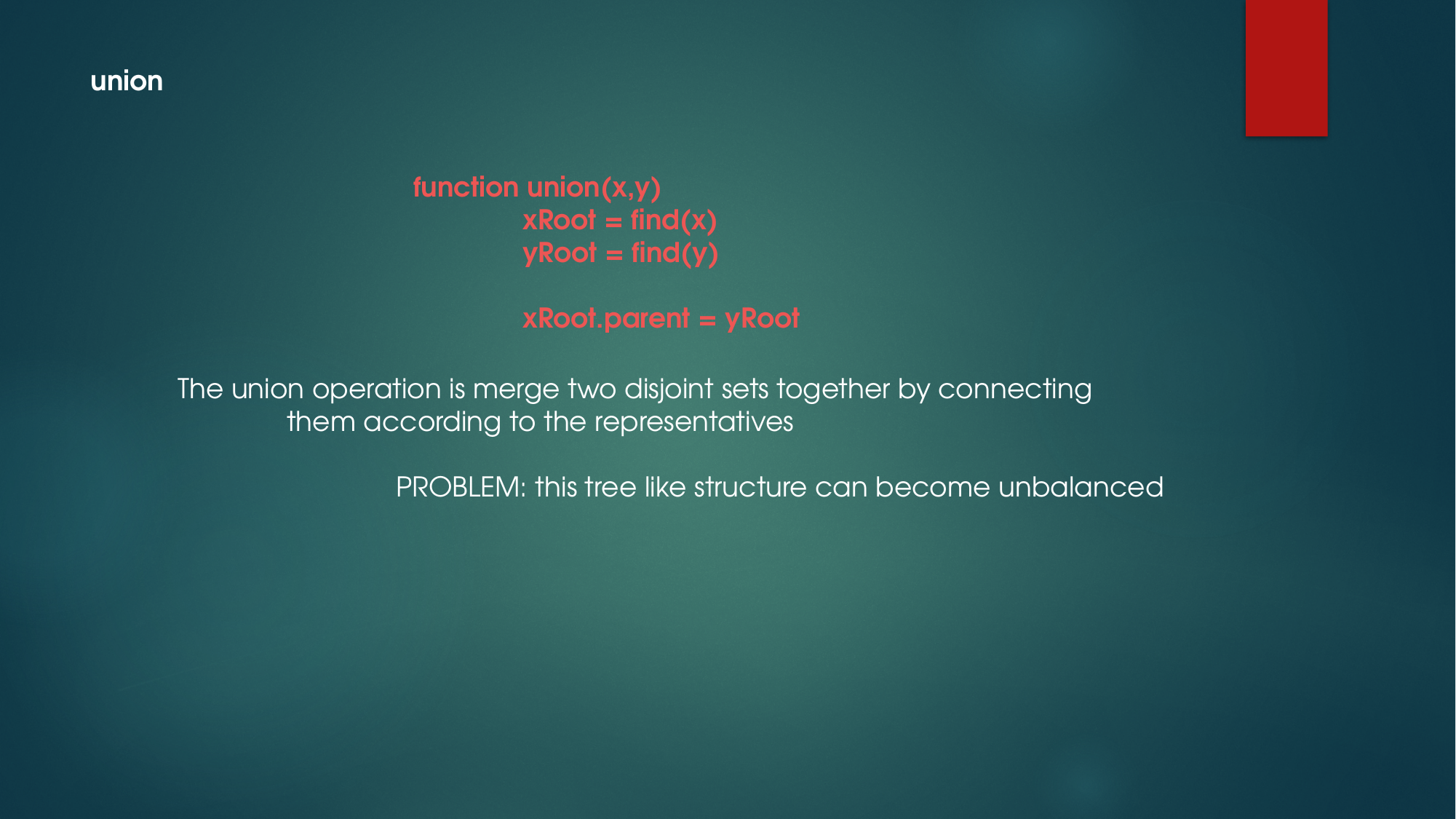

union
function union(x,y)
	xRoot = find(x)
	yRoot = find(y)

	xRoot.parent = yRoot
The union operation is merge two disjoint sets together by connecting
	them according to the representatives

		PROBLEM: this tree like structure can become unbalanced